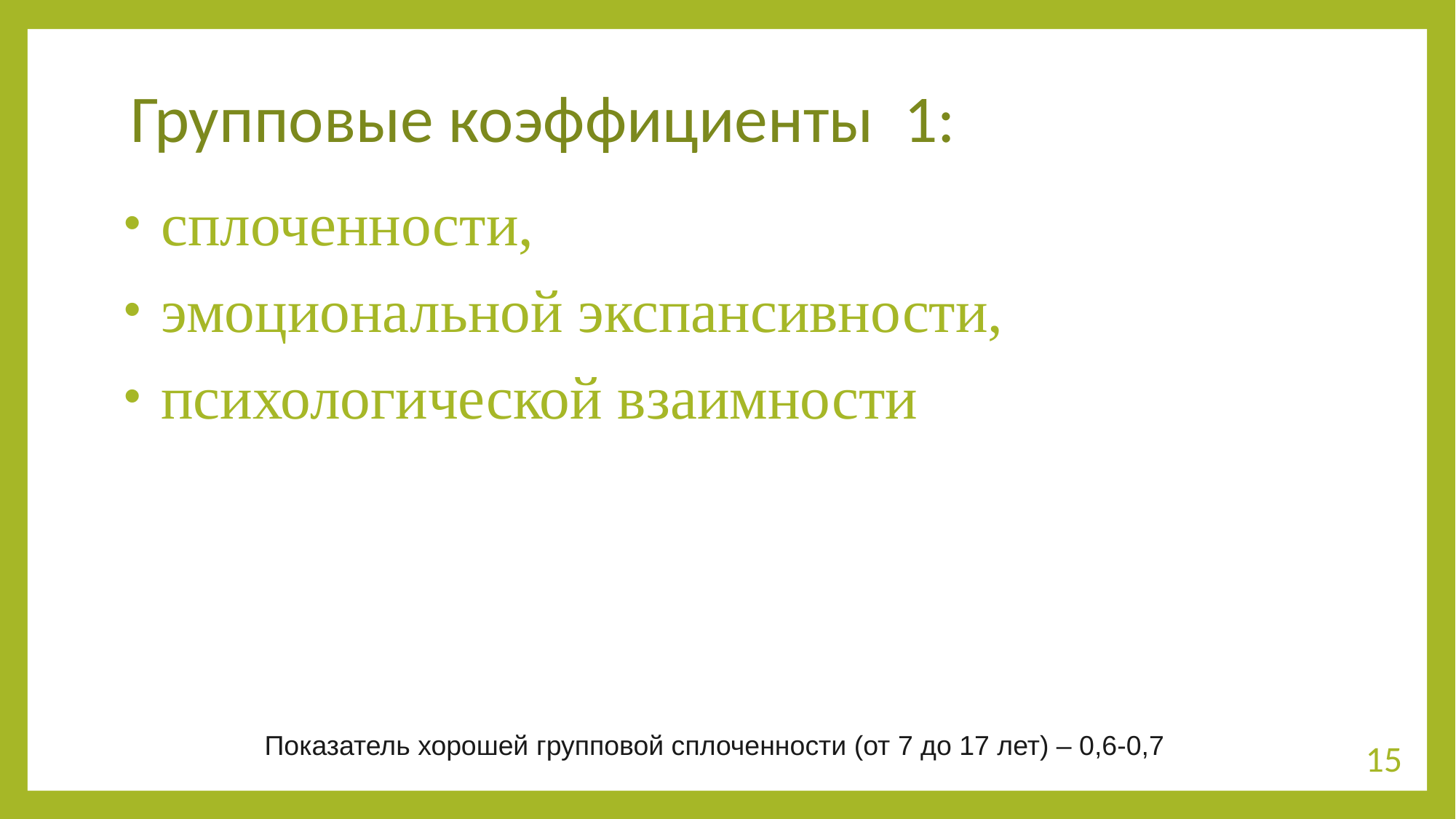

# Групповые коэффициенты  1:
 сплоченности,
 эмоциональной экспансивности,
 психологической взаимности
Показатель хорошей групповой сплоченности (от 7 до 17 лет) – 0,6-0,7
15